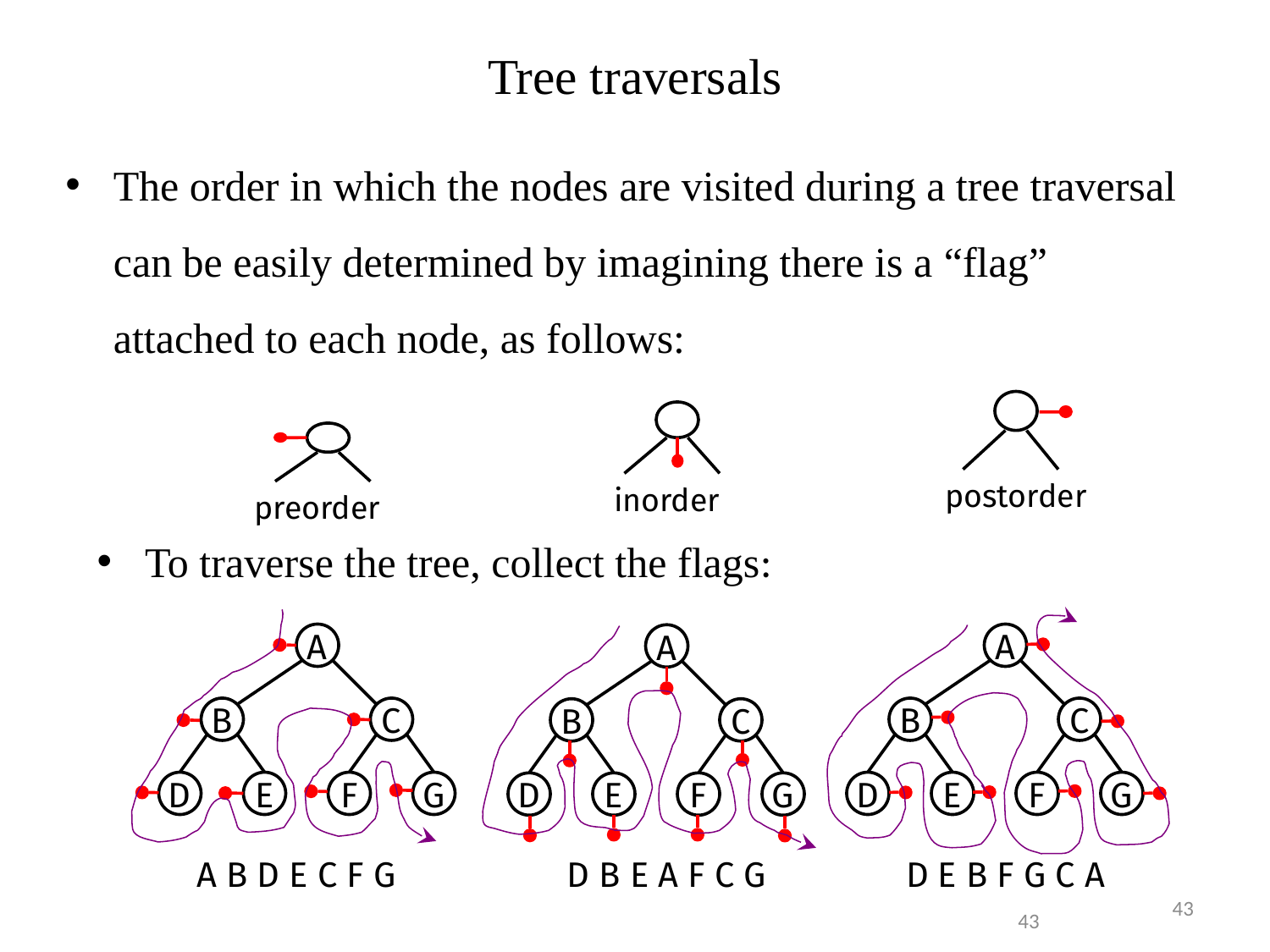

# Tree traversals
The order in which the nodes are visited during a tree traversal can be easily determined by imagining there is a “flag” attached to each node, as follows:

postorder

inorder

preorder
To traverse the tree, collect the flags:

A B D E C F G

D E B F G C A
A

B
C

D
E
F
G

A

B
C

D
E
F
G

A

B
C

D
E
F
G

D B E A F C G
43
43